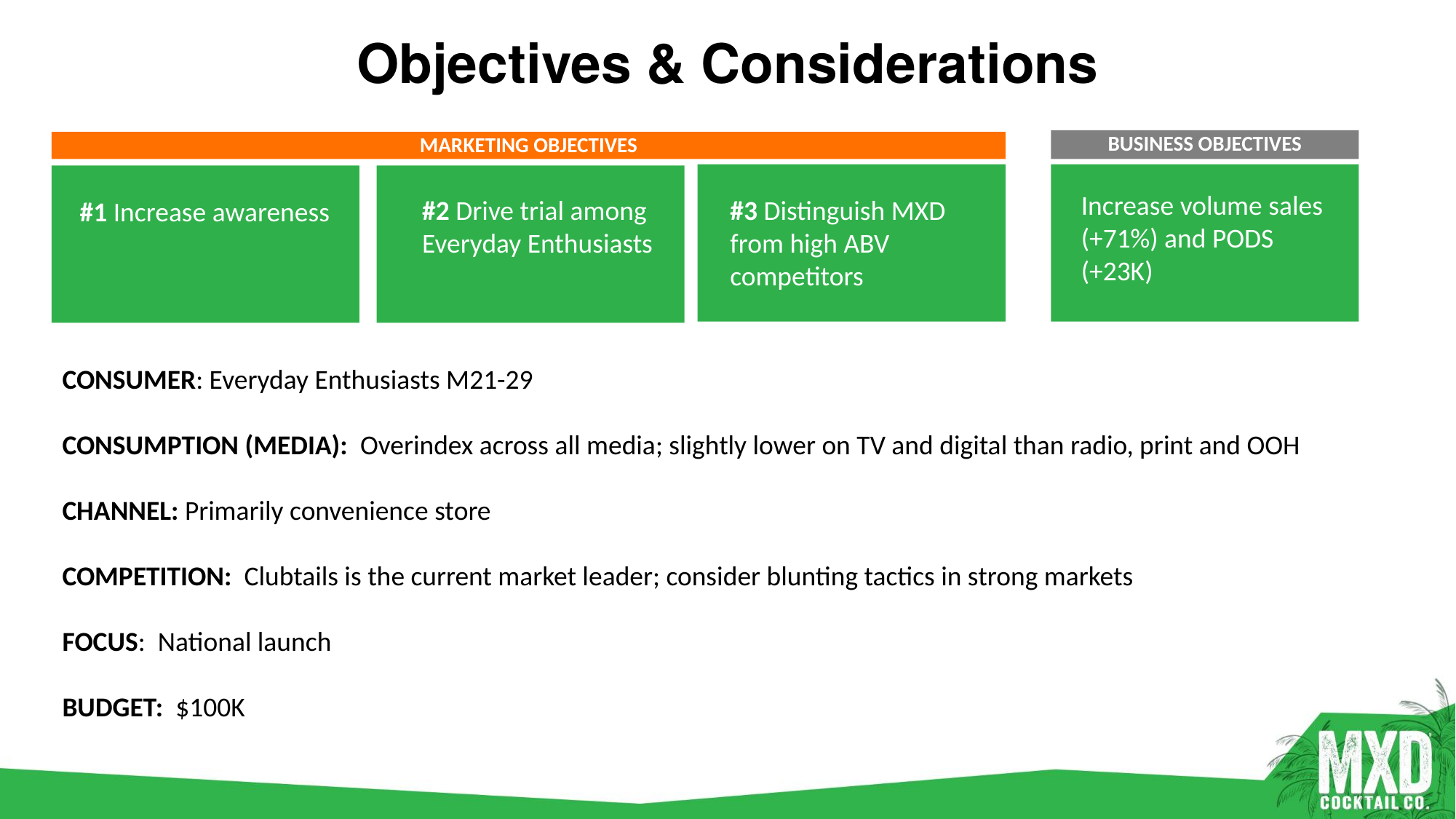

Objectives & Considerations
BUSINESS OBJECTIVES
MARKETING OBJECTIVES

Increase volume sales (+71%) and PODS (+23K)
#3 Distinguish MXD from high ABV competitors

#2 Drive trial among Everyday Enthusiasts

#1 Increase awareness

CONSUMER: Everyday Enthusiasts M21-29

CONSUMPTION (MEDIA):  Overindex across all media; slightly lower on TV and digital than radio, print and OOH

CHANNEL: Primarily convenience store

COMPETITION:  Clubtails is the current market leader; consider blunting tactics in strong markets

FOCUS:  National launch

BUDGET:  $100K